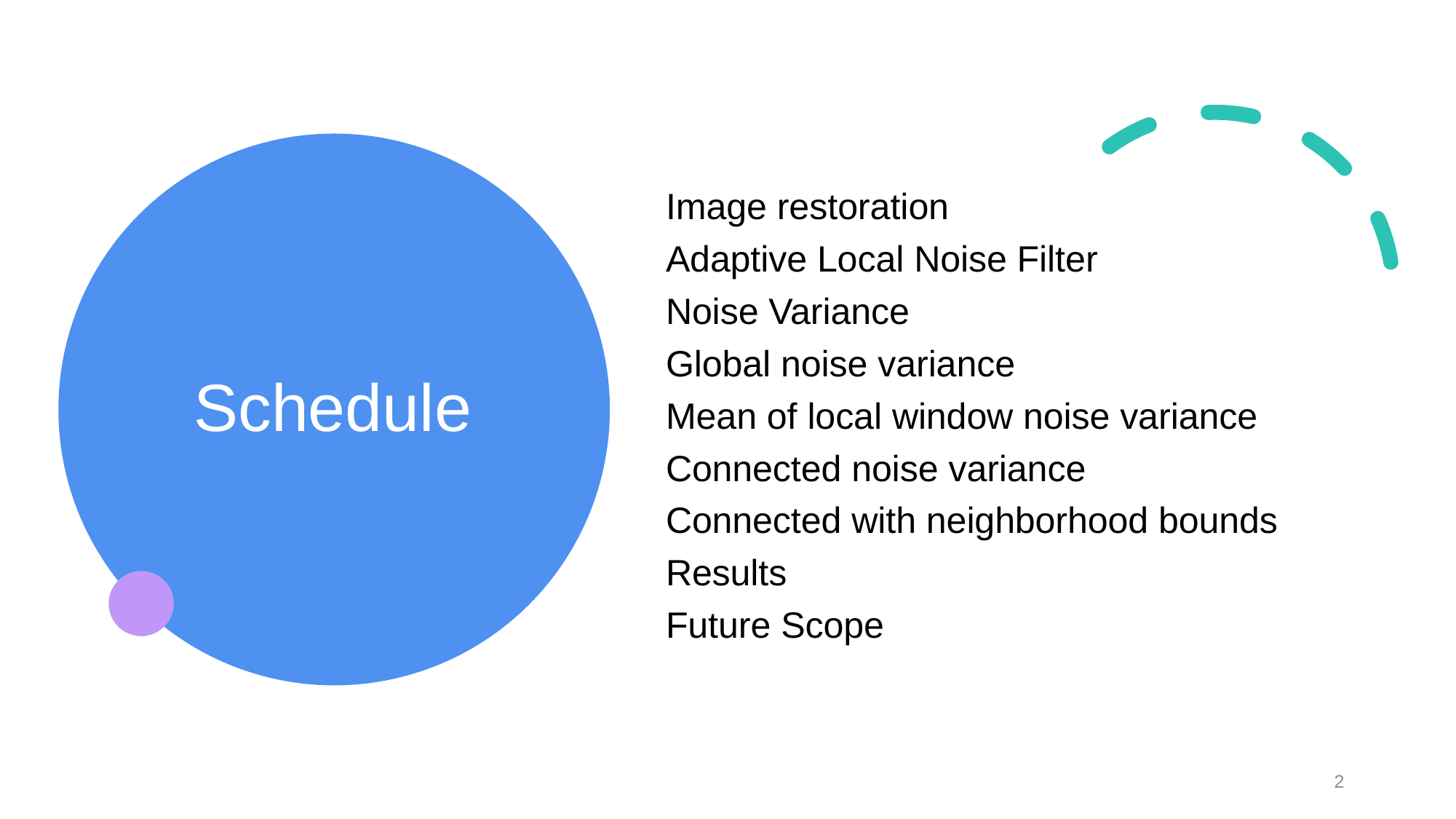

# Schedule
Image restoration
Adaptive Local Noise Filter
Noise Variance
Global noise variance
Mean of local window noise variance
Connected noise variance
Connected with neighborhood bounds
Results
Future Scope
2